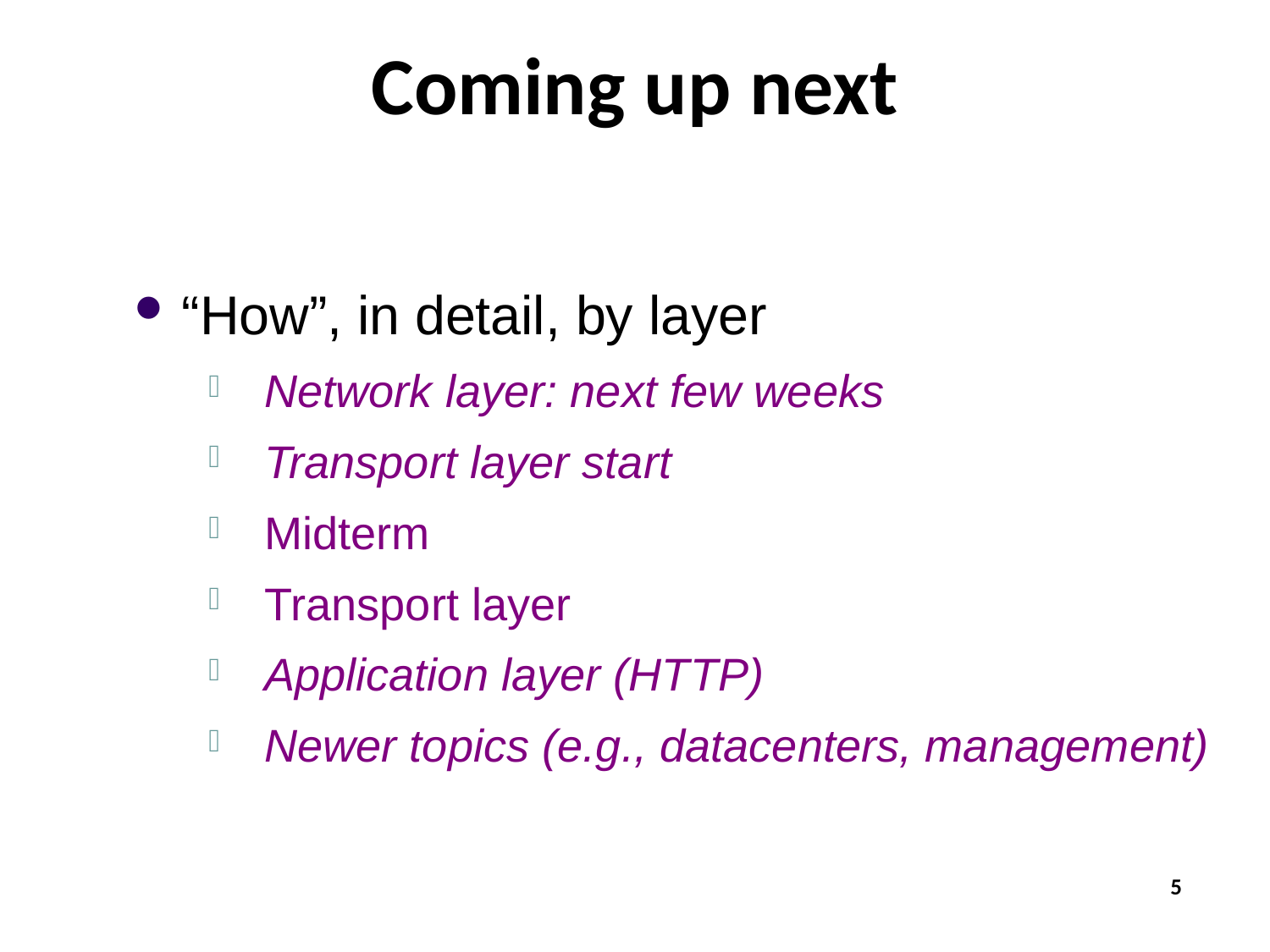

# Coming up next
“How”, in detail, by layer
Network layer: next few weeks
Transport layer start
Midterm
Transport layer
Application layer (HTTP)
Newer topics (e.g., datacenters, management)
5